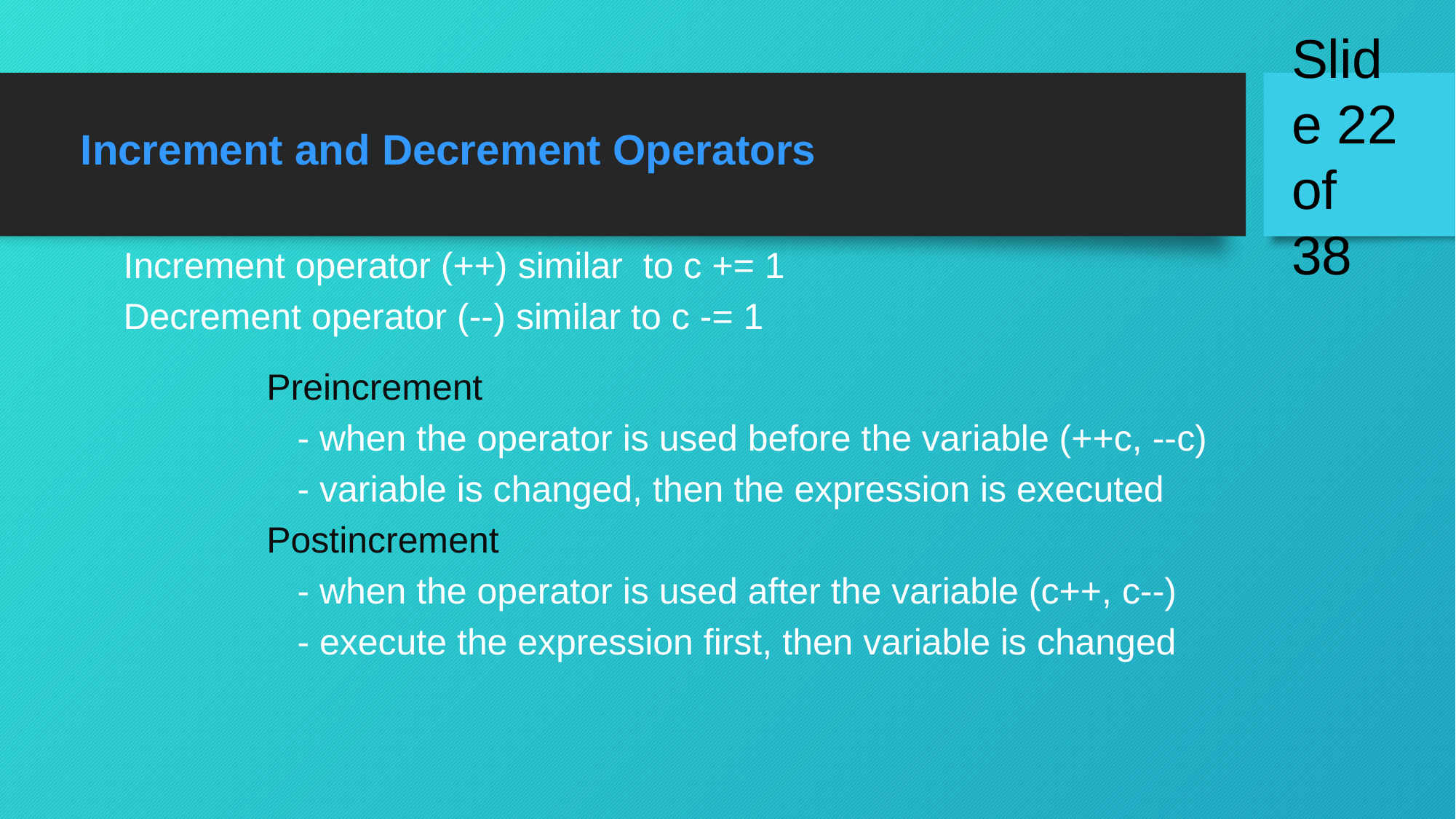

Increment and Decrement Operators
Increment operator (++) similar  to c += 1
Decrement operator (--) similar to c -= 1
Preincrement
   - when the operator is used before the variable (++c, --c)
   - variable is changed, then the expression is executed
Postincrement
   - when the operator is used after the variable (c++, c--)
   - execute the expression first, then variable is changed
Slide 22 of 38